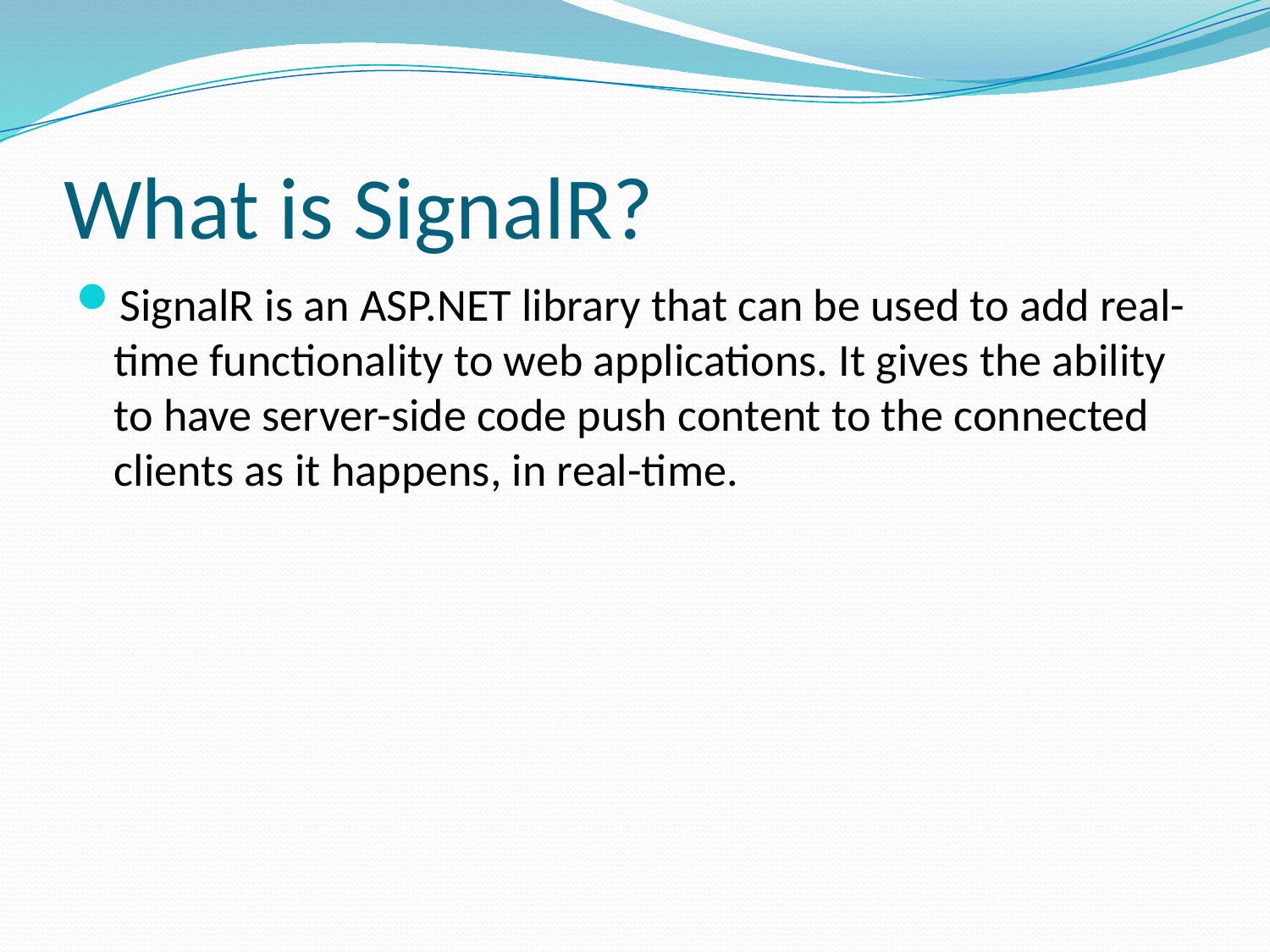

# What is SignalR?
SignalR is an ASP.NET library that can be used to add real-time functionality to web applications. It gives the ability to have server-side code push content to the connected clients as it happens, in real-time.